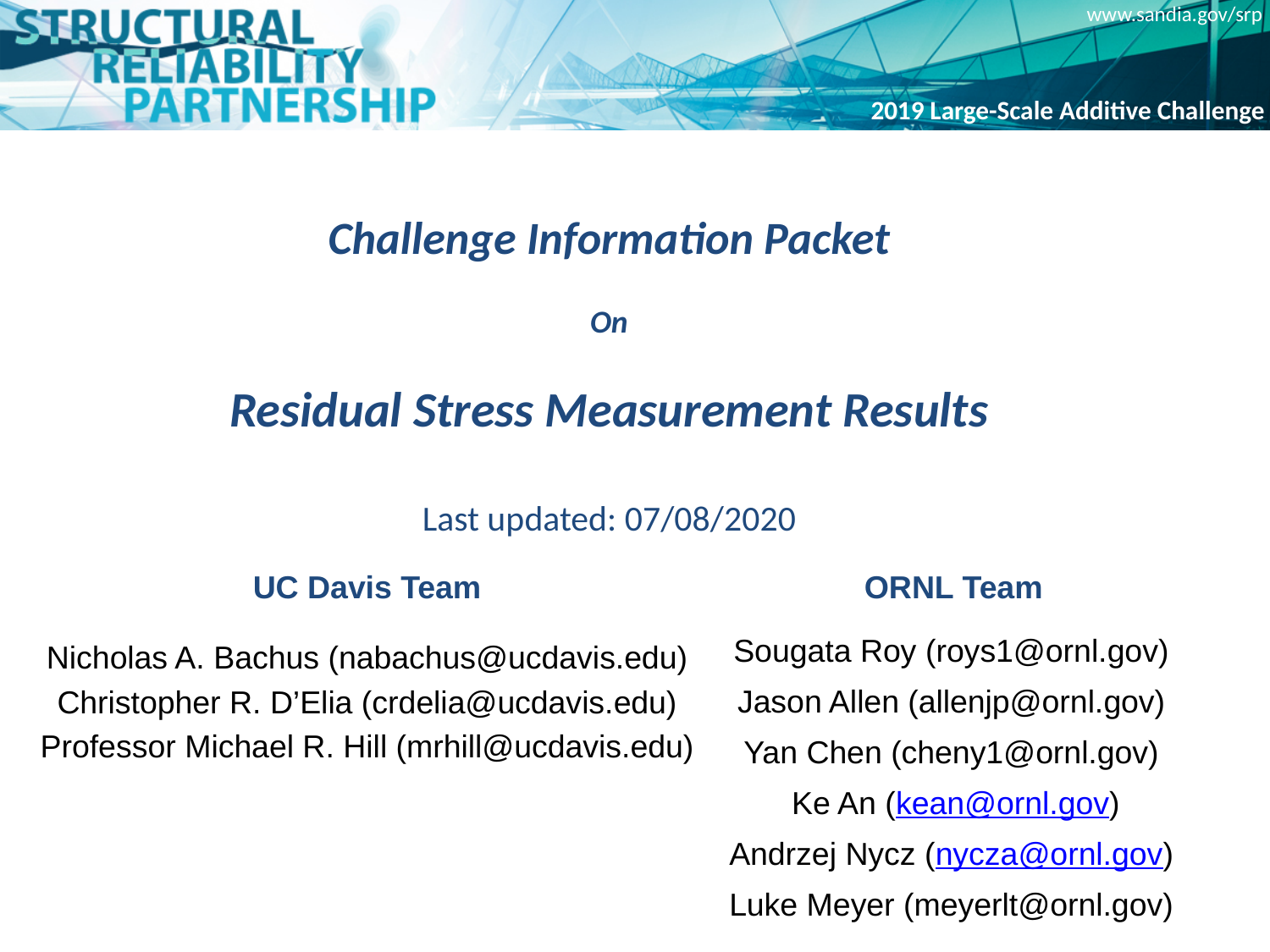

Challenge Information Packet

On

Residual Stress Measurement Results

Last updated: 07/08/2020
UC Davis Team
ORNL Team

Nicholas A. Bachus (nabachus@ucdavis.edu)
Christopher R. D’Elia (crdelia@ucdavis.edu)
Professor Michael R. Hill (mrhill@ucdavis.edu)

Sougata Roy (roys1@ornl.gov)
Jason Allen (allenjp@ornl.gov)
Yan Chen (cheny1@ornl.gov)
 Ke An (kean@ornl.gov)
Andrzej Nycz (nycza@ornl.gov)
Luke Meyer (meyerlt@ornl.gov)